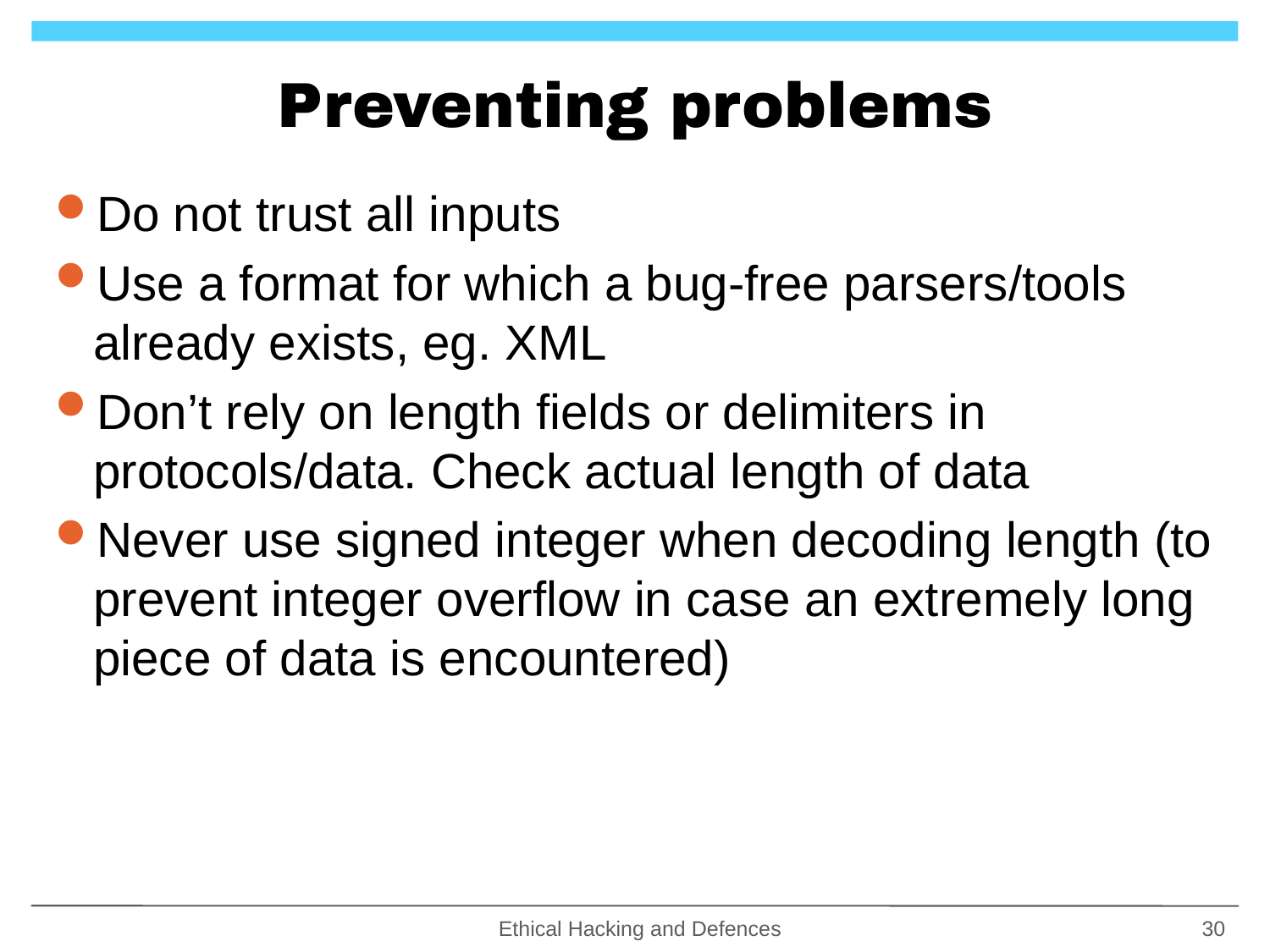

# Preventing problems
Do not trust all inputs
Use a format for which a bug-free parsers/tools already exists, eg. XML
Don’t rely on length fields or delimiters in protocols/data. Check actual length of data
Never use signed integer when decoding length (to prevent integer overflow in case an extremely long piece of data is encountered)

Ethical Hacking and Defences
30